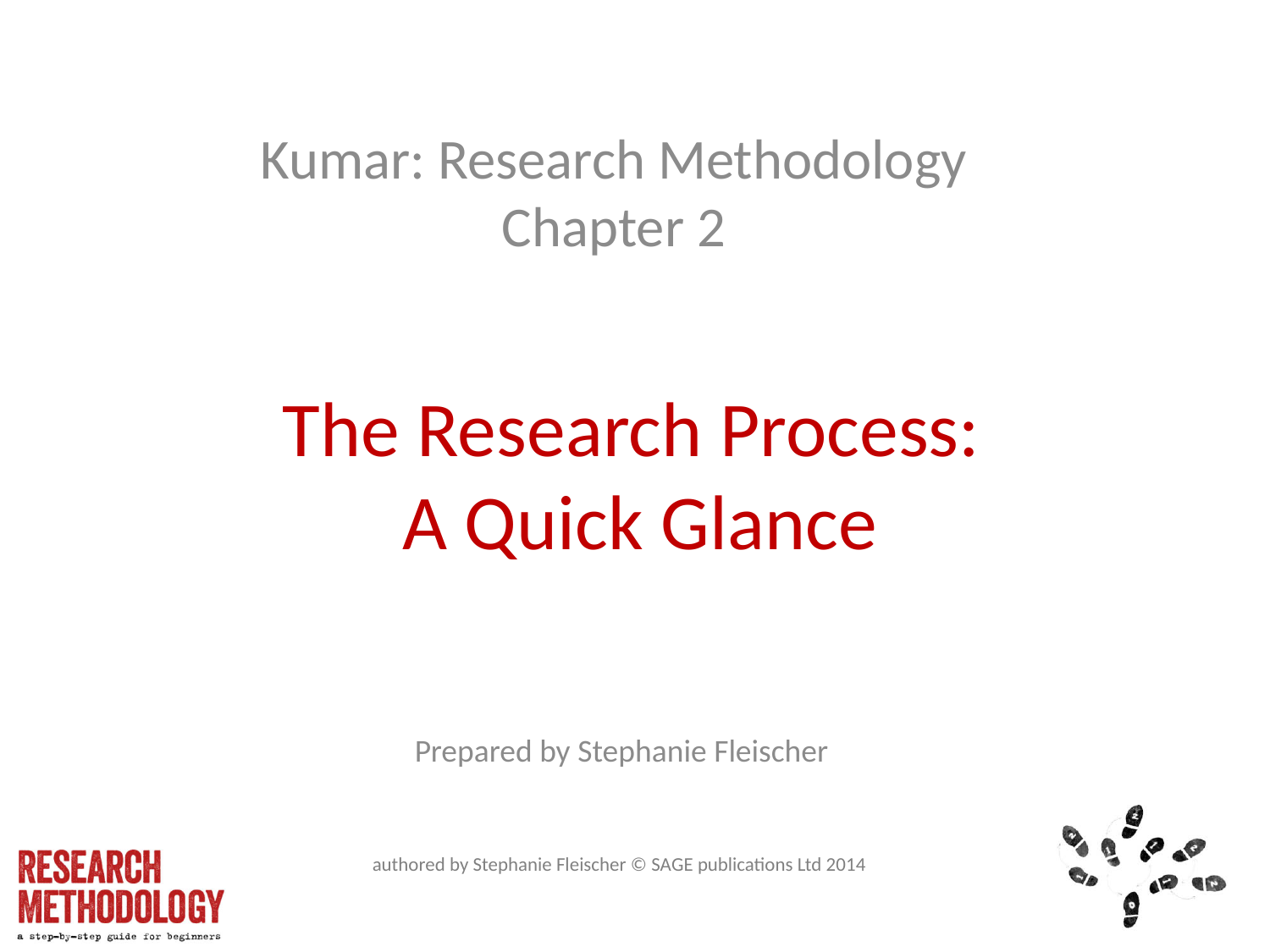

Kumar: Research Methodology
Chapter 2

# The Research Process: A Quick Glance
Prepared by Stephanie Fleischer

authored by Stephanie Fleischer © SAGE publications Ltd 2014